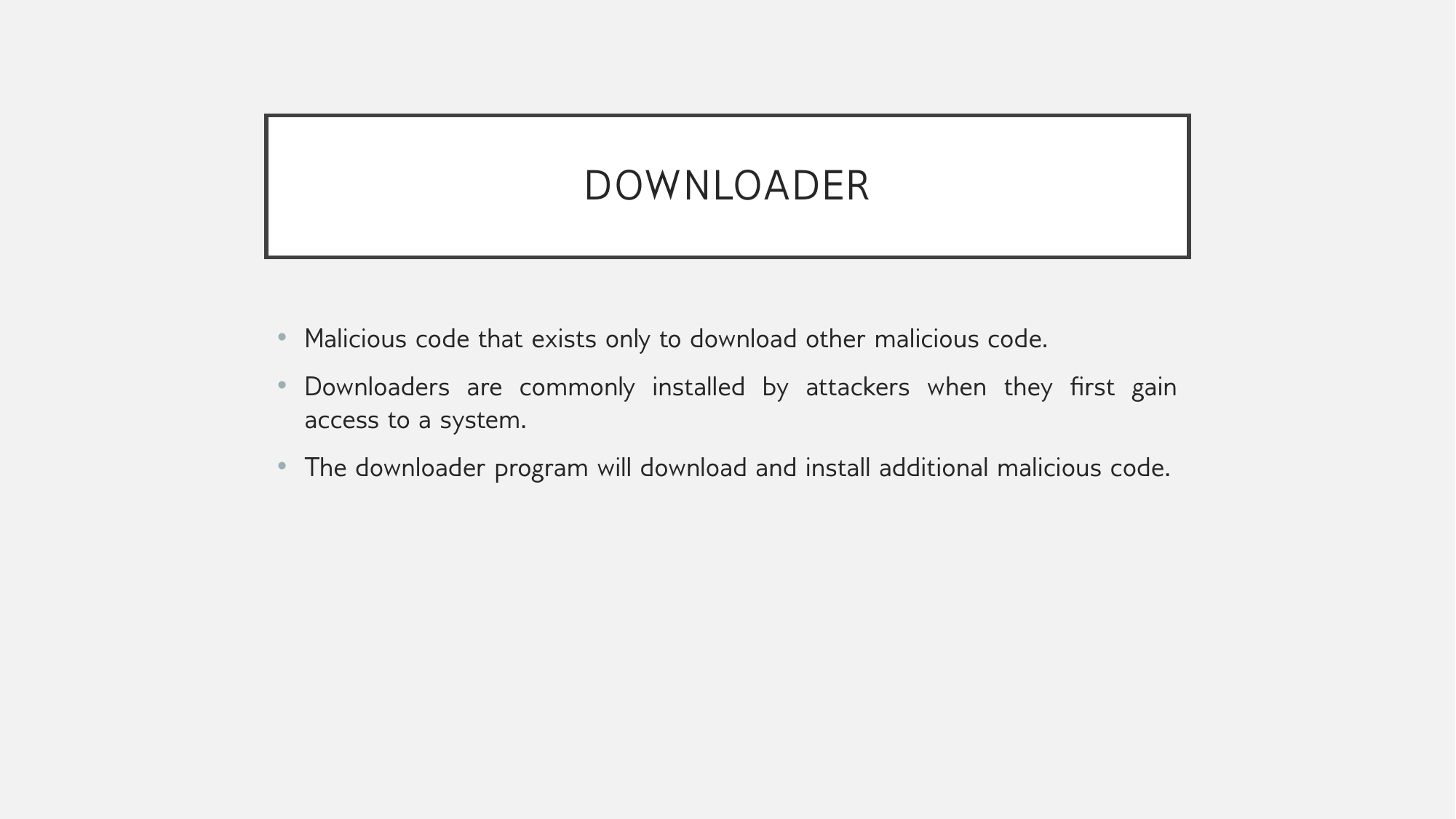

# Downloader
Malicious code that exists only to download other malicious code.
Downloaders are commonly installed by attackers when they first gain access to a system.
The downloader program will download and install additional malicious code.